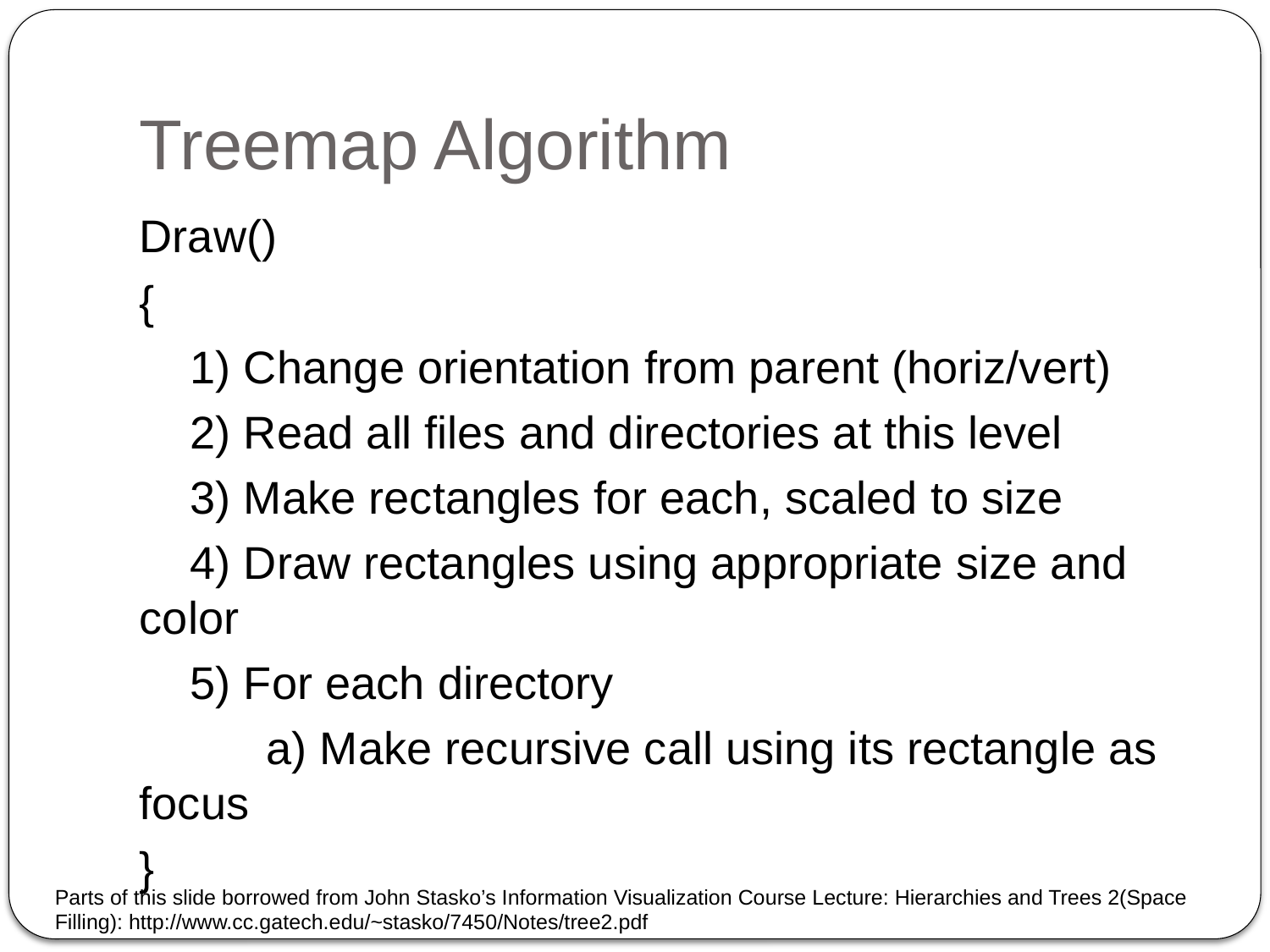

# Treemap Algorithm
Draw()
{
    1) Change orientation from parent (horiz/vert)
    2) Read all files and directories at this level
    3) Make rectangles for each, scaled to size
    4) Draw rectangles using appropriate size and color
    5) For each directory
          a) Make recursive call using its rectangle as focus
}
Parts of this slide borrowed from John Stasko’s Information Visualization Course Lecture: Hierarchies and Trees 2(Space Filling): http://www.cc.gatech.edu/~stasko/7450/Notes/tree2.pdf